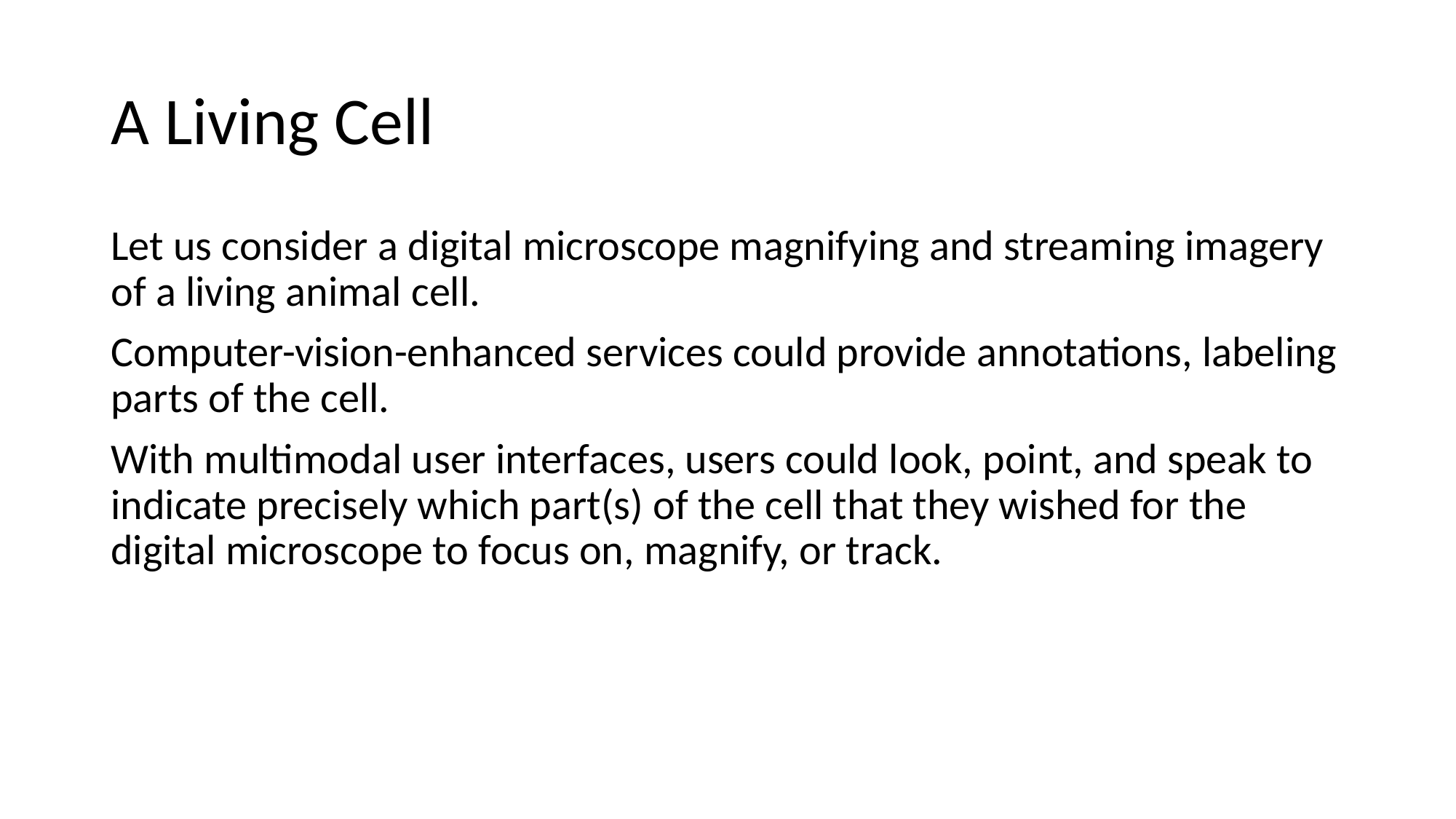

# A Living Cell
Let us consider a digital microscope magnifying and streaming imagery of a living animal cell.
Computer-vision-enhanced services could provide annotations, labeling parts of the cell.
With multimodal user interfaces, users could look, point, and speak to indicate precisely which part(s) of the cell that they wished for the digital microscope to focus on, magnify, or track.